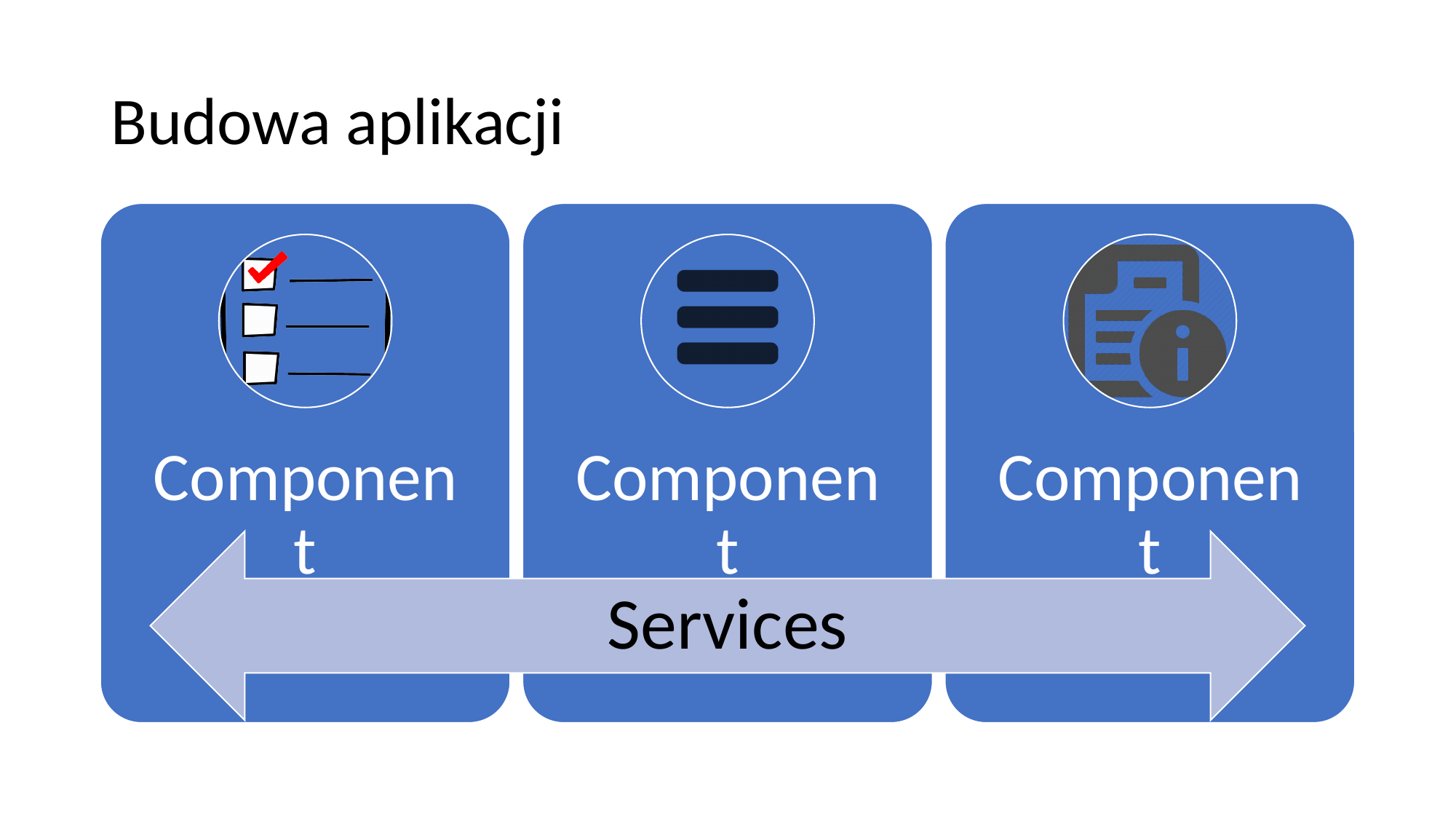

# Budowa aplikacji
Component
Component
Component
Services